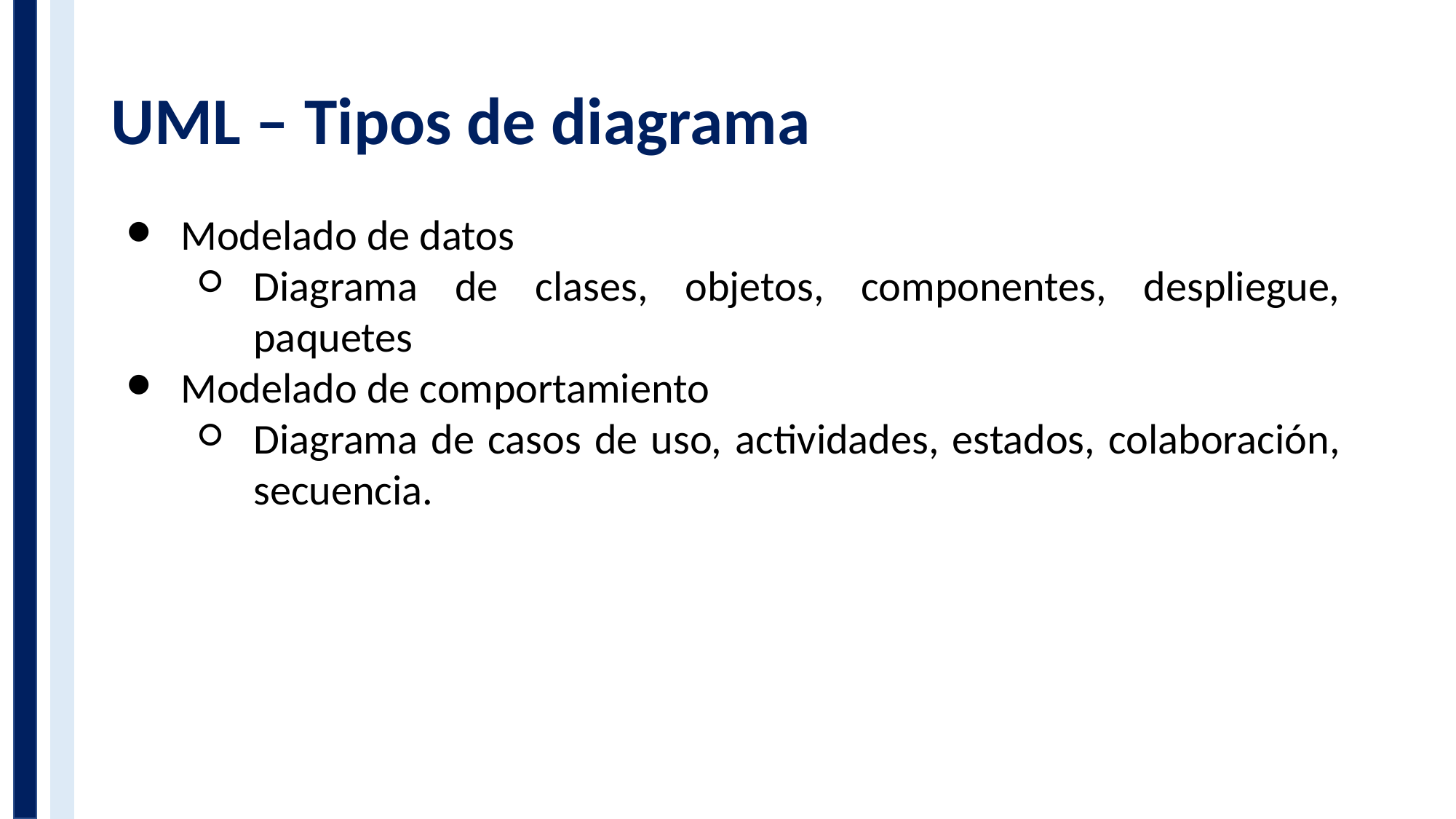

# UML – Tipos de diagrama
Modelado de datos
Diagrama de clases, objetos, componentes, despliegue, paquetes
Modelado de comportamiento
Diagrama de casos de uso, actividades, estados, colaboración, secuencia.